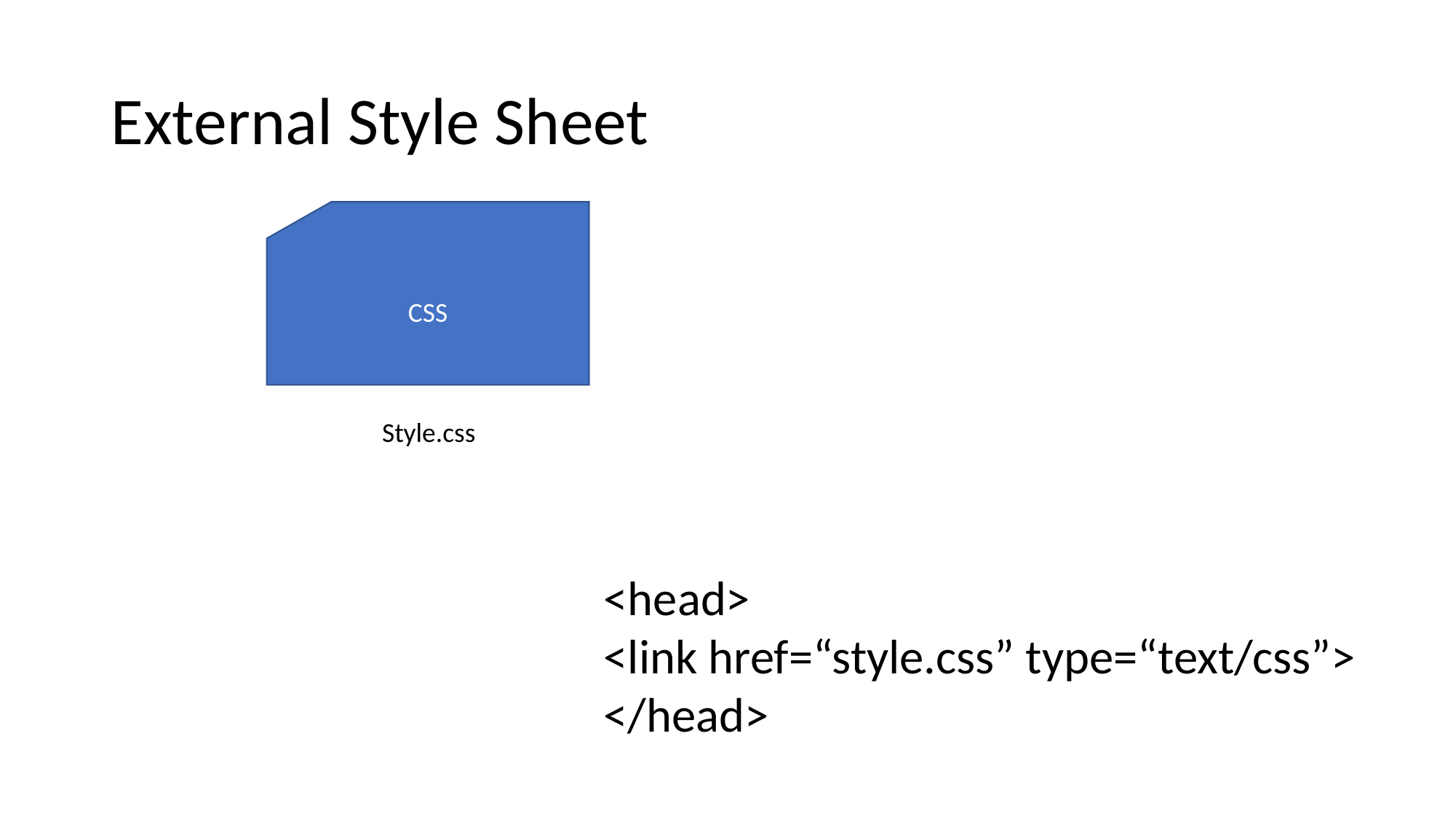

# External Style Sheet
CSS
Style.css
<head>
<link href=“style.css” type=“text/css”>
</head>